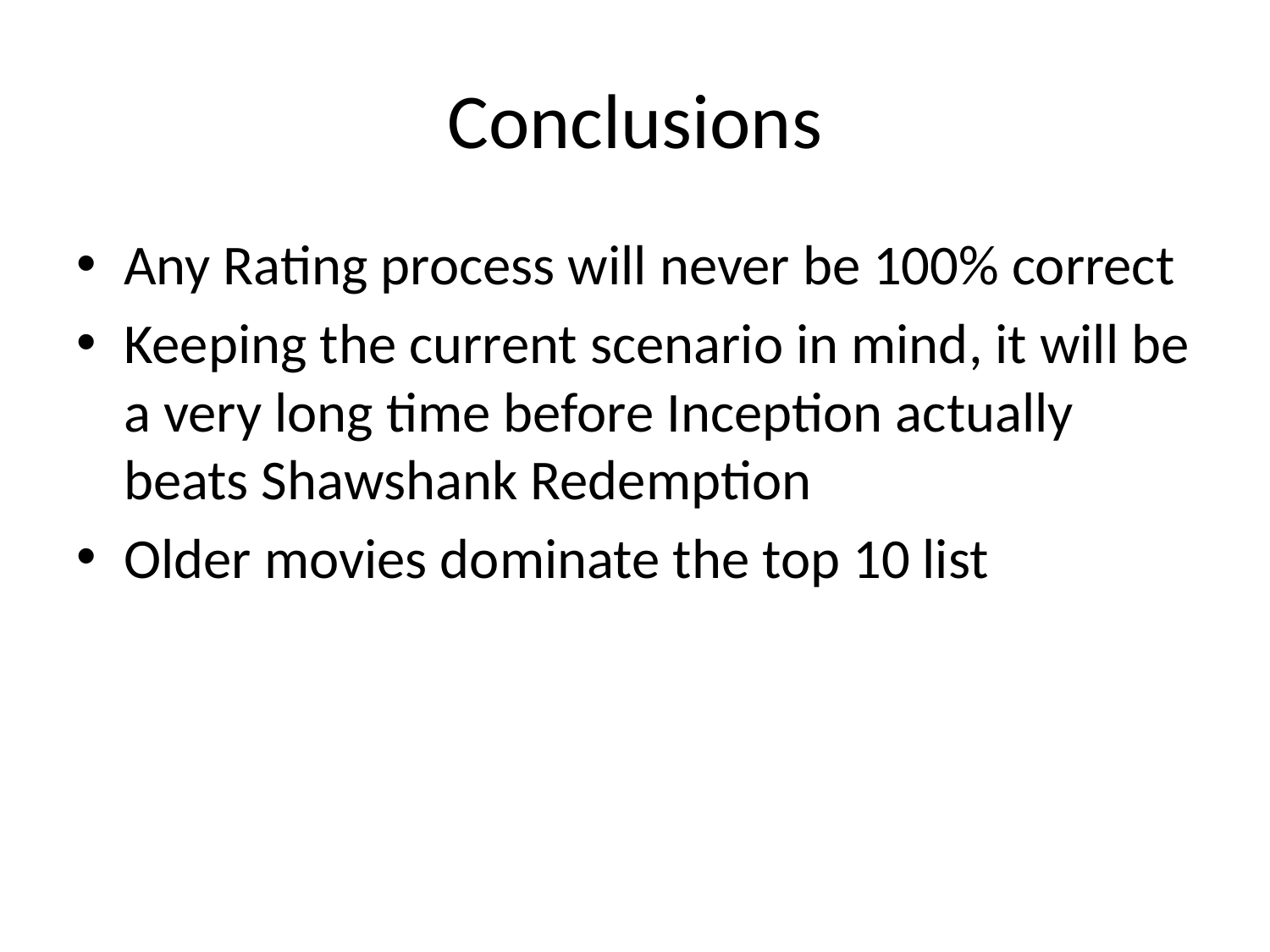

# Conclusions
Any Rating process will never be 100% correct
Keeping the current scenario in mind, it will be a very long time before Inception actually beats Shawshank Redemption
Older movies dominate the top 10 list